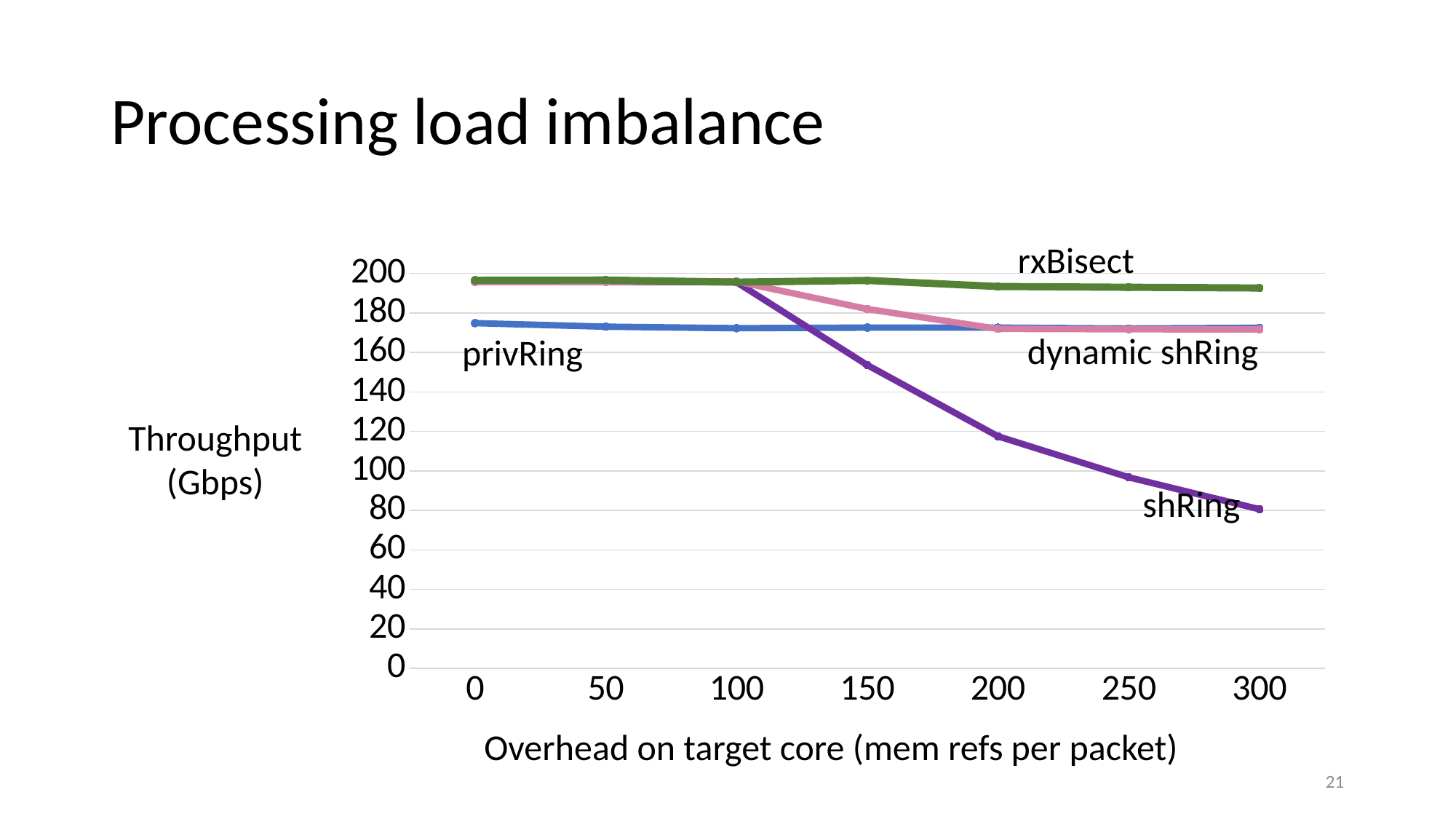

# Processing load imbalance
rxBisect

### Chart

| Category |  |  |  |  |
|---|---|---|---|---|
| 0 | 174.875867136 | 195.974395904 | 195.662757888 | 196.567072768 |
| 50 | 173.069643776 | 195.692443648 | 195.740205056 | 196.682297344 |
| 100 | 172.301285376 | 195.586922496 | 196.0 | 195.621666816 |
| 150 | 172.610400256 | 153.671970816 | 182.0 | 196.492570624 |
| 200 | 172.589592576 | 117.574802432 | 171.967665152 | 193.416589312 |
| 250 | 172.143826944 | 96.797857792 | 171.774301184 | 193.023725568 |
| 300 | 172.488347648 | 80.632489984 | 171.666461696 | 192.651005952 |
dynamic shRing
privRing
Throughput
(Gbps)
shRing
Overhead on target core (mem refs per packet)
21